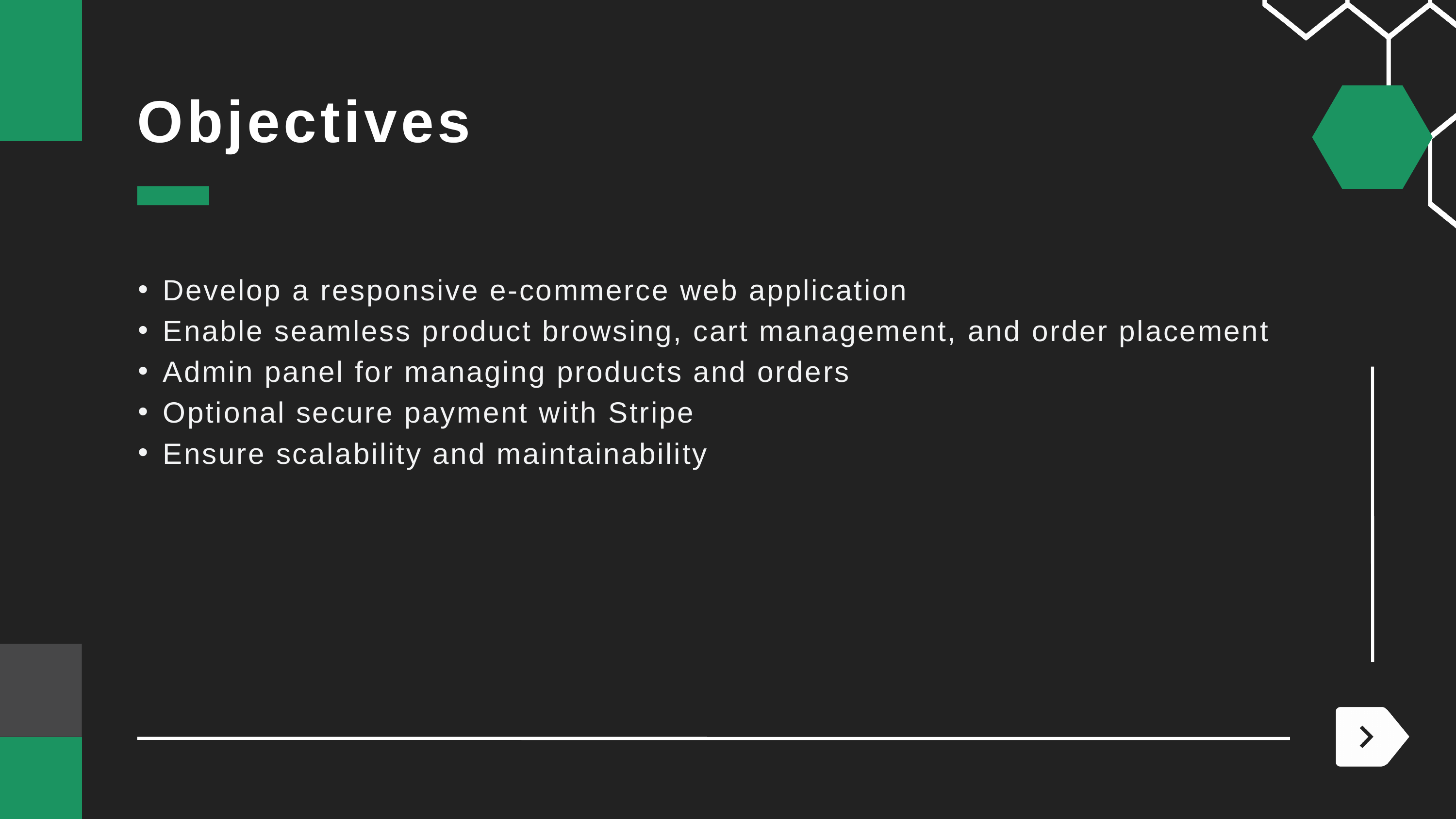

Objectives

Develop a responsive e-commerce web application
Enable seamless product browsing, cart management, and order placement
Admin panel for managing products and orders
Optional secure payment with Stripe
Ensure scalability and maintainability